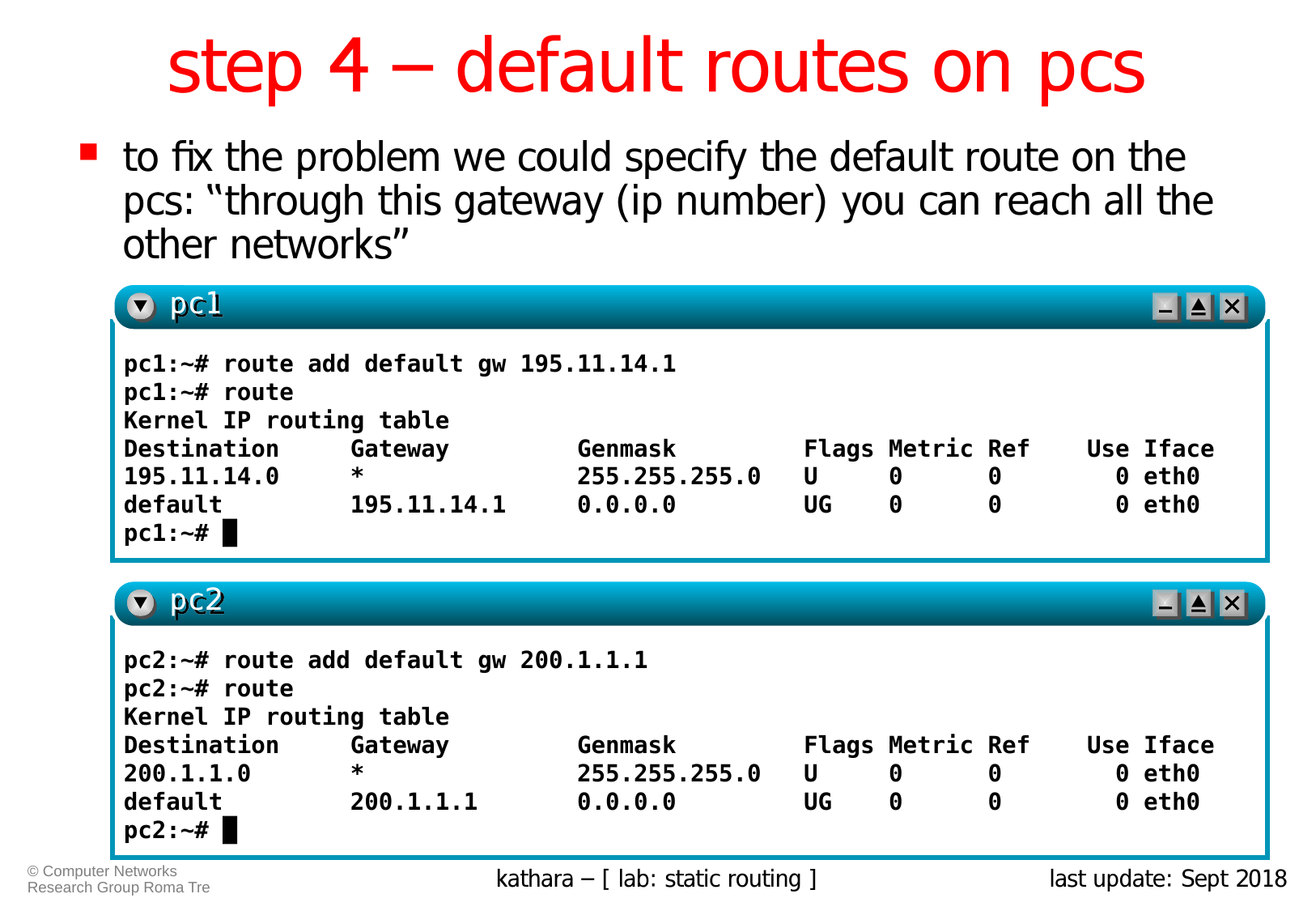

# step 4 – default routes on pcs
to fix the problem we could specify the default route on the pcs: “through this gateway (ip number) you can reach all the other networks”

pc1

pc1:~# route add default gw 195.11.14.1
pc1:~# route
Kernel IP routing table
Destination     Gateway         Genmask         Flags Metric Ref    Use Iface
195.11.14.0     *               255.255.255.0   U     0      0        0 eth0
default         195.11.14.1     0.0.0.0         UG    0      0        0 eth0
pc1:~# █

pc2

pc2:~# route add default gw 200.1.1.1
pc2:~# route
Kernel IP routing table
Destination     Gateway         Genmask         Flags Metric Ref    Use Iface
200.1.1.0       *               255.255.255.0   U     0      0        0 eth0
default         200.1.1.1       0.0.0.0         UG    0      0        0 eth0
pc2:~# █
kathara – [ lab: static routing ]
last update: Sept 2018